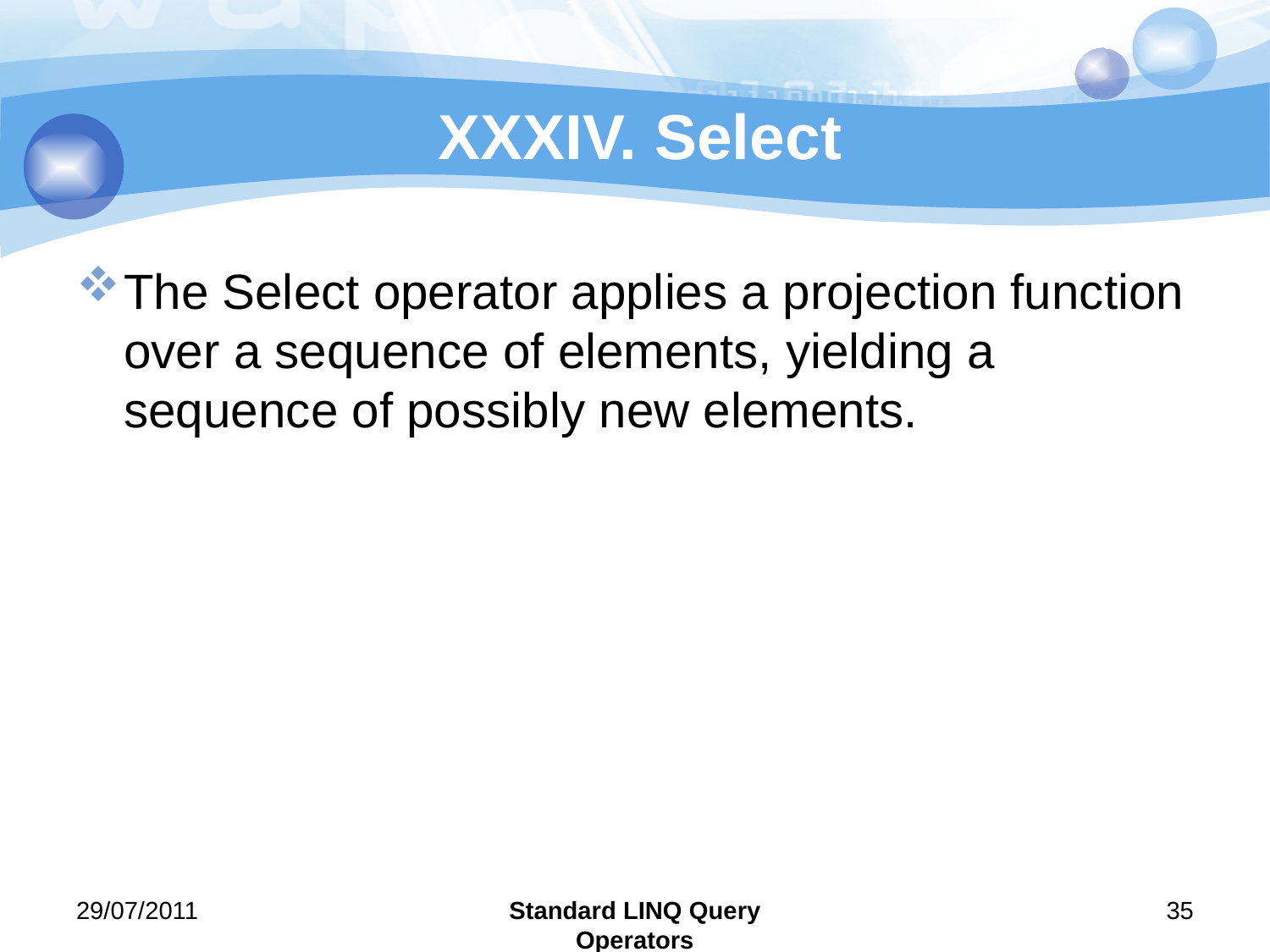

# XXXIV. Select
The Select operator applies a projection function over a sequence of elements, yielding a sequence of possibly new elements.
29/07/2011
Standard LINQ Query Operators
35